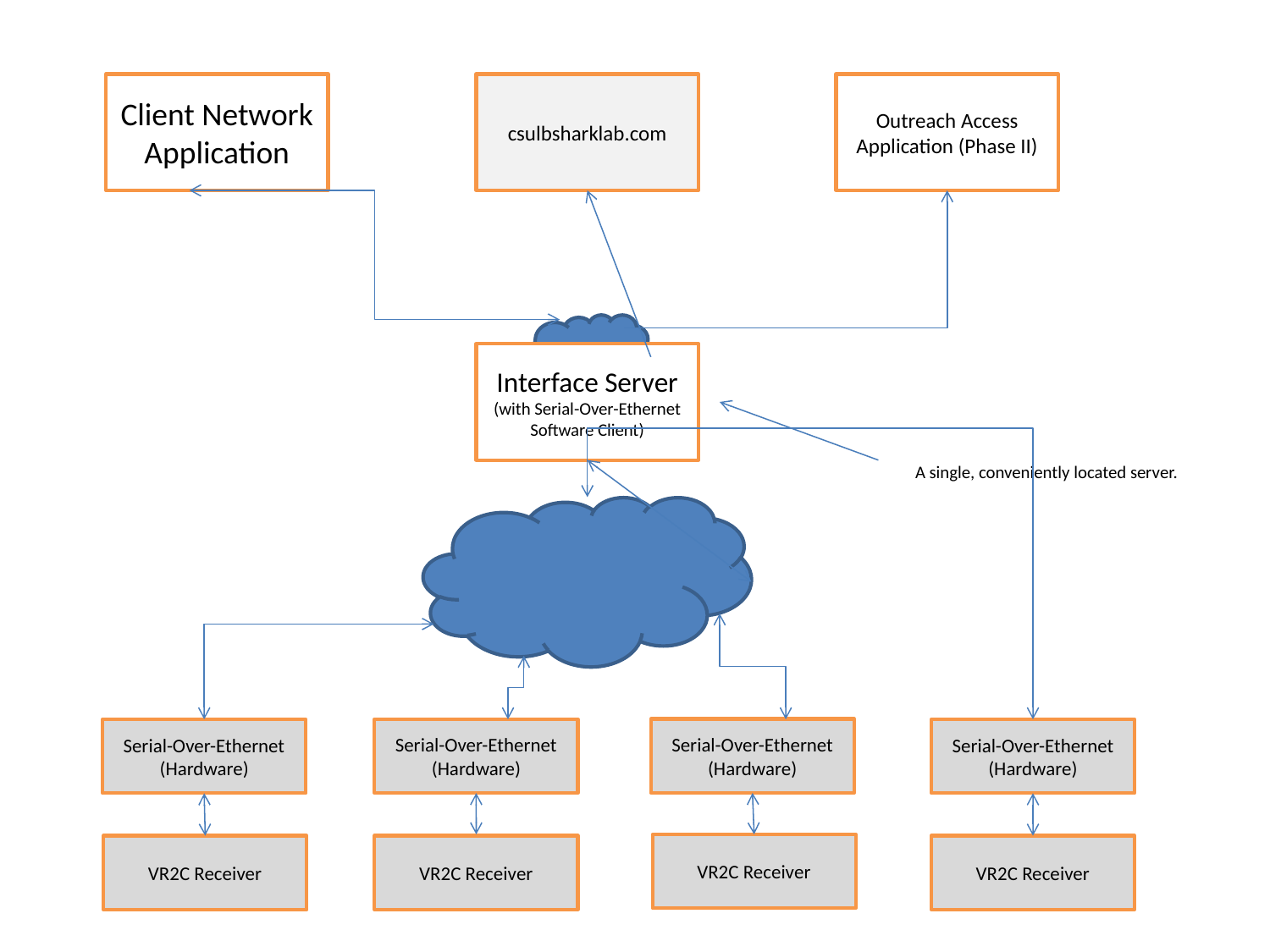

Client Network Application
csulbsharklab.com
Outreach Access Application (Phase II)

Interface Server (with Serial-Over-Ethernet Software Client)
A single, conveniently located server.

Serial-Over-Ethernet (Hardware)
Serial-Over-Ethernet (Hardware)
Serial-Over-Ethernet (Hardware)
Serial-Over-Ethernet (Hardware)
VR2C Receiver
VR2C Receiver
VR2C Receiver
VR2C Receiver